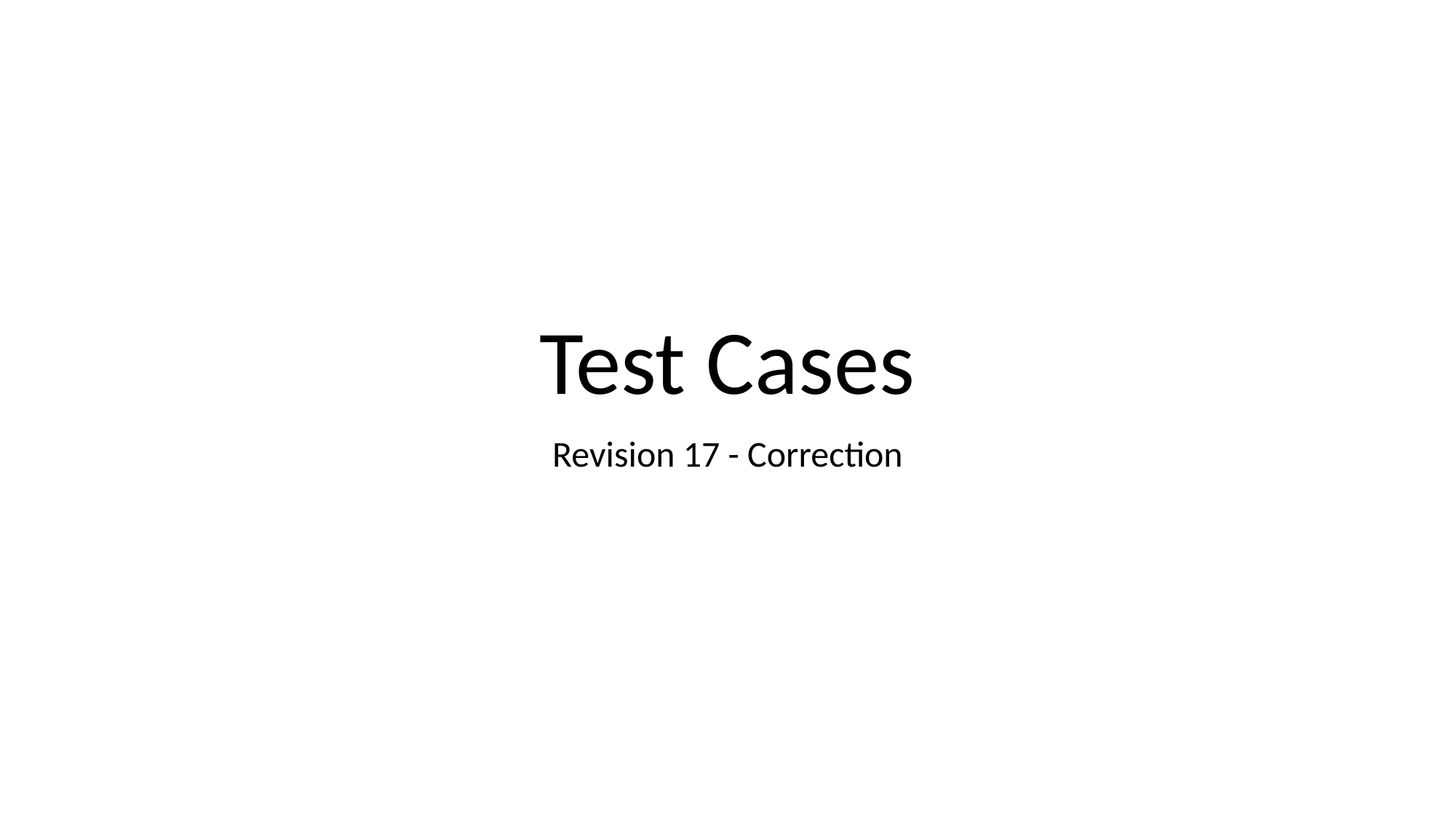

# Test Cases
Revision 17 - Correction